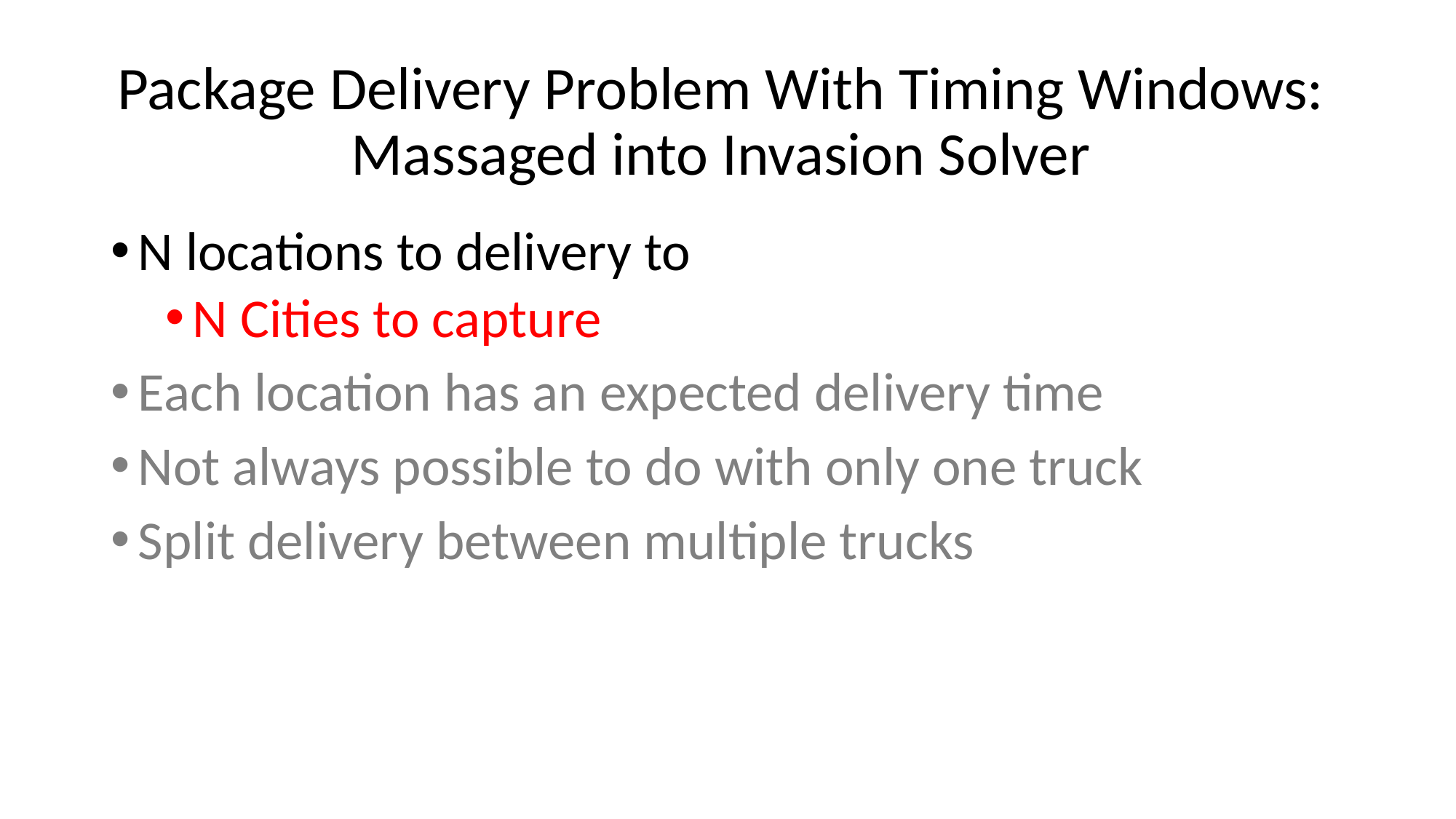

# Package Delivery Problem With Timing Windows: Massaged into Invasion Solver
N locations to delivery to
N Cities to capture
Each location has an expected delivery time
Not always possible to do with only one truck
Split delivery between multiple trucks